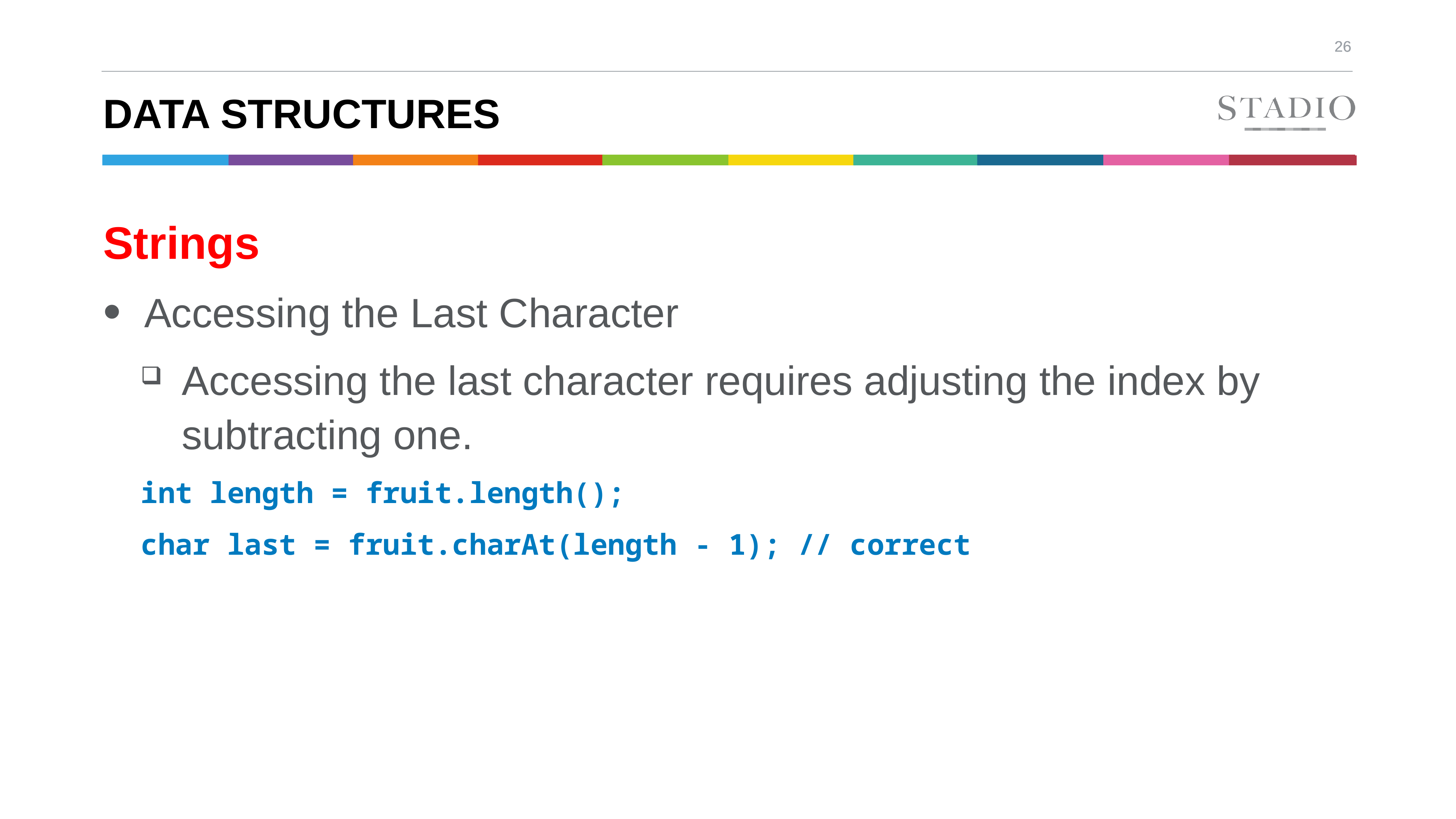

# Data Structures

Strings
Accessing the Last Character
Accessing the last character requires adjusting the index by subtracting one.
int length = fruit.length();
char last = fruit.charAt(length - 1); // correct